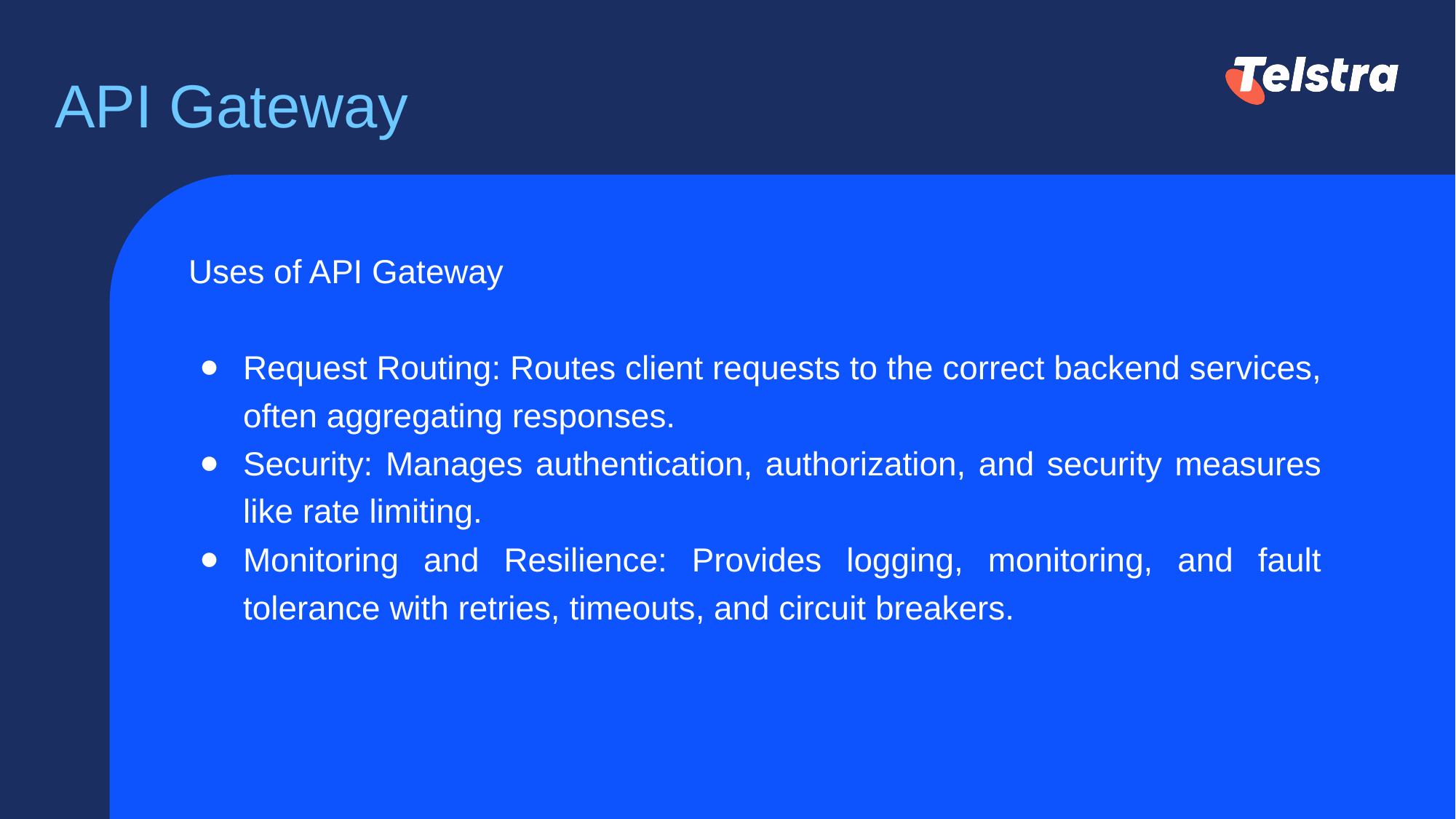

# API Gateway
Uses of API Gateway

Request Routing: Routes client requests to the correct backend services, often aggregating responses.
Security: Manages authentication, authorization, and security measures like rate limiting.
Monitoring and Resilience: Provides logging, monitoring, and fault tolerance with retries, timeouts, and circuit breakers.